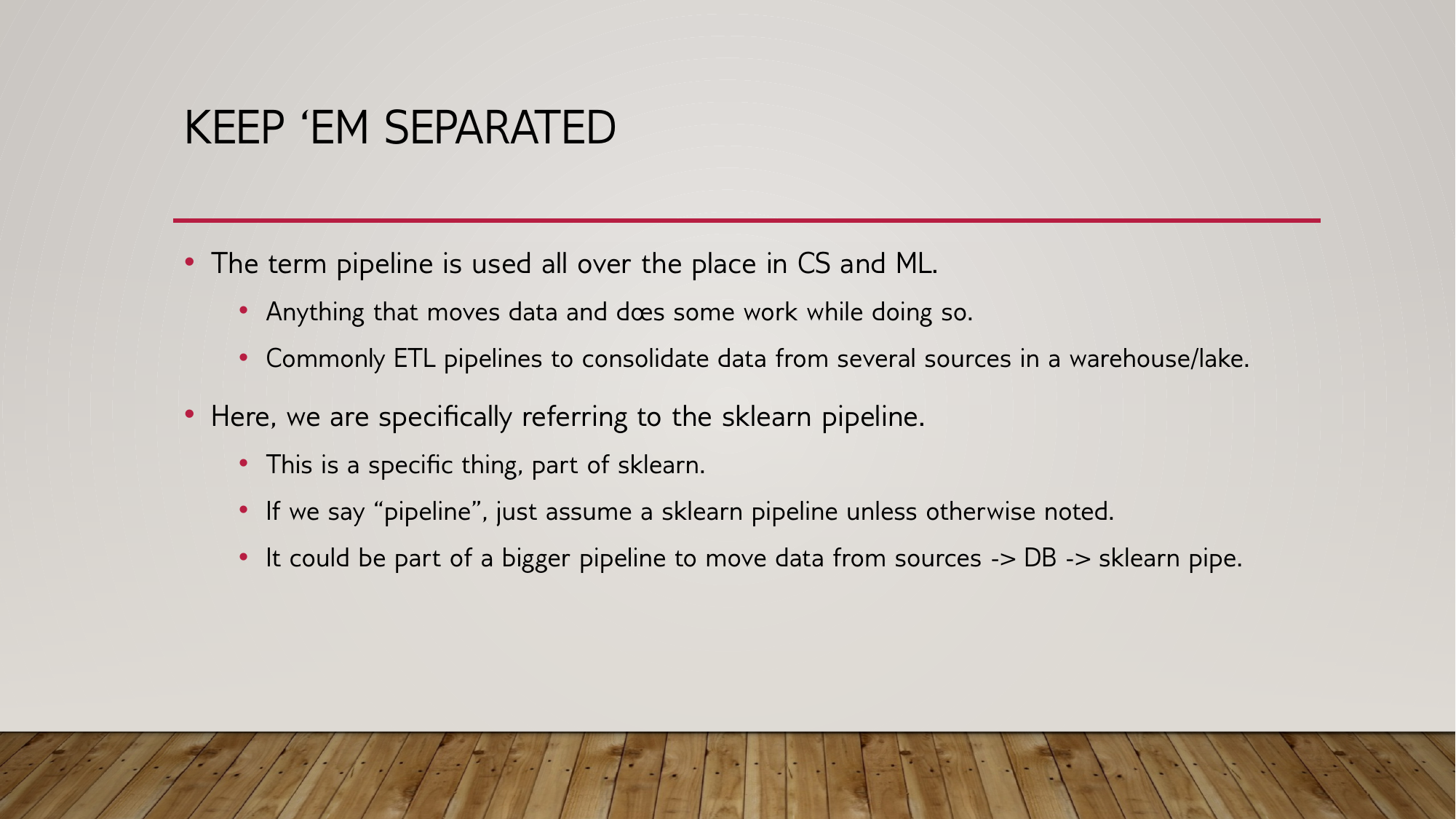

# Keep ‘em Separated
The term pipeline is used all over the place in CS and ML.
Anything that moves data and does some work while doing so.
Commonly ETL pipelines to consolidate data from several sources in a warehouse/lake.
Here, we are specifically referring to the sklearn pipeline.
This is a specific thing, part of sklearn.
If we say “pipeline”, just assume a sklearn pipeline unless otherwise noted.
It could be part of a bigger pipeline to move data from sources -> DB -> sklearn pipe.